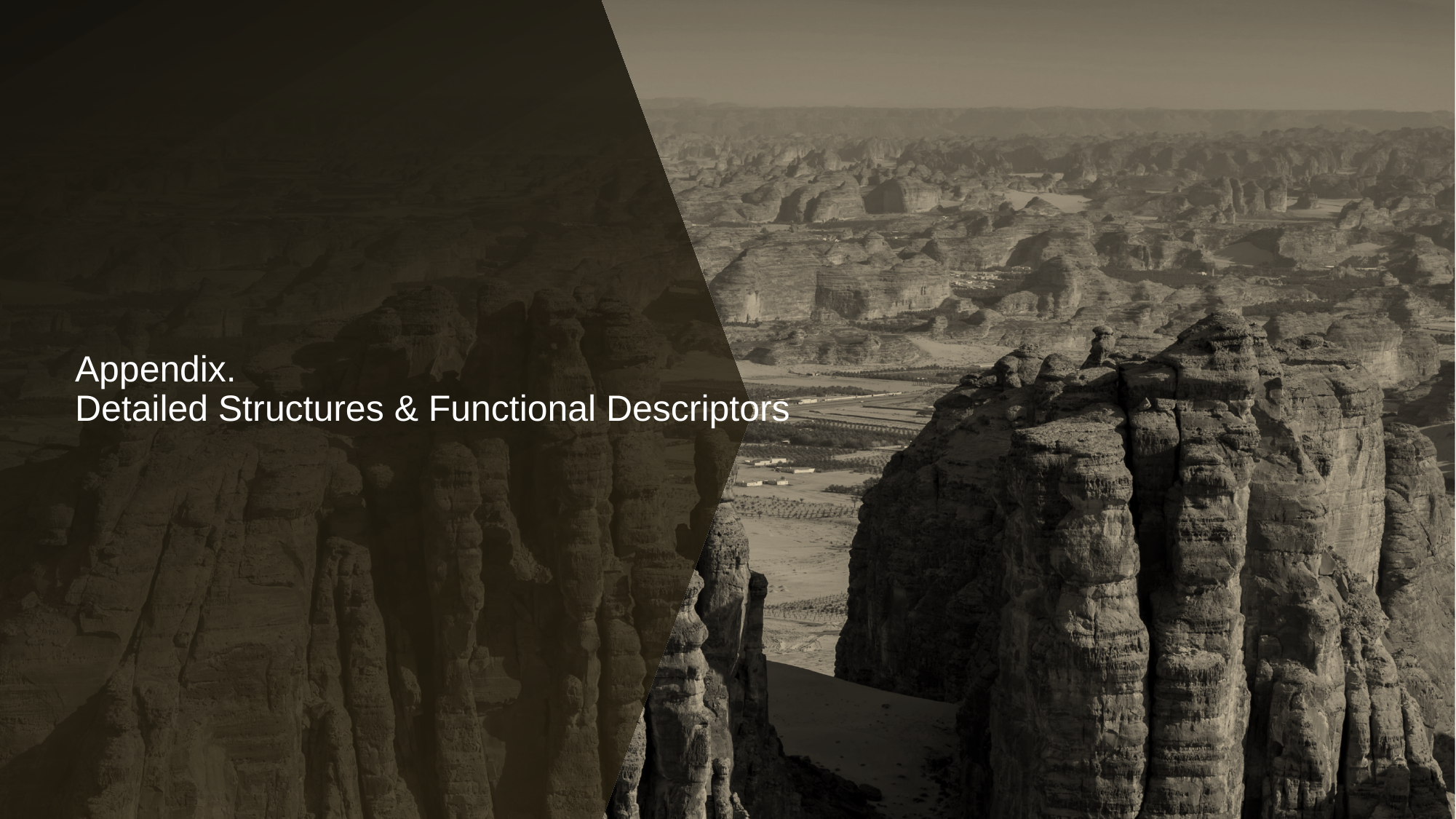

# Appendix. Detailed Structures & Functional Descriptors